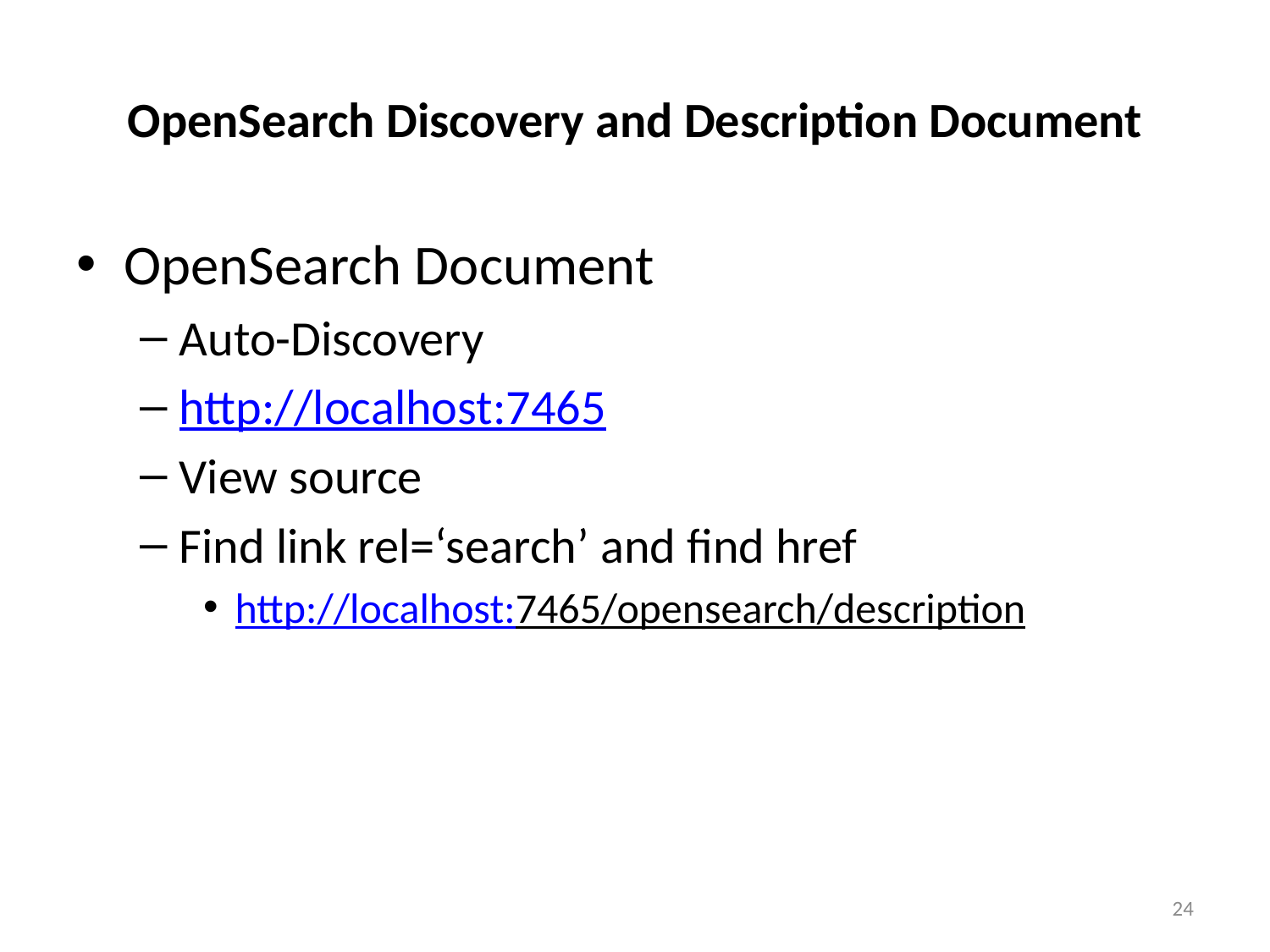

# OpenSearch Discovery and Description Document
OpenSearch Document
Auto-Discovery
http://localhost:7465
View source
Find link rel=‘search’ and find href
http://localhost:7465/opensearch/description

24